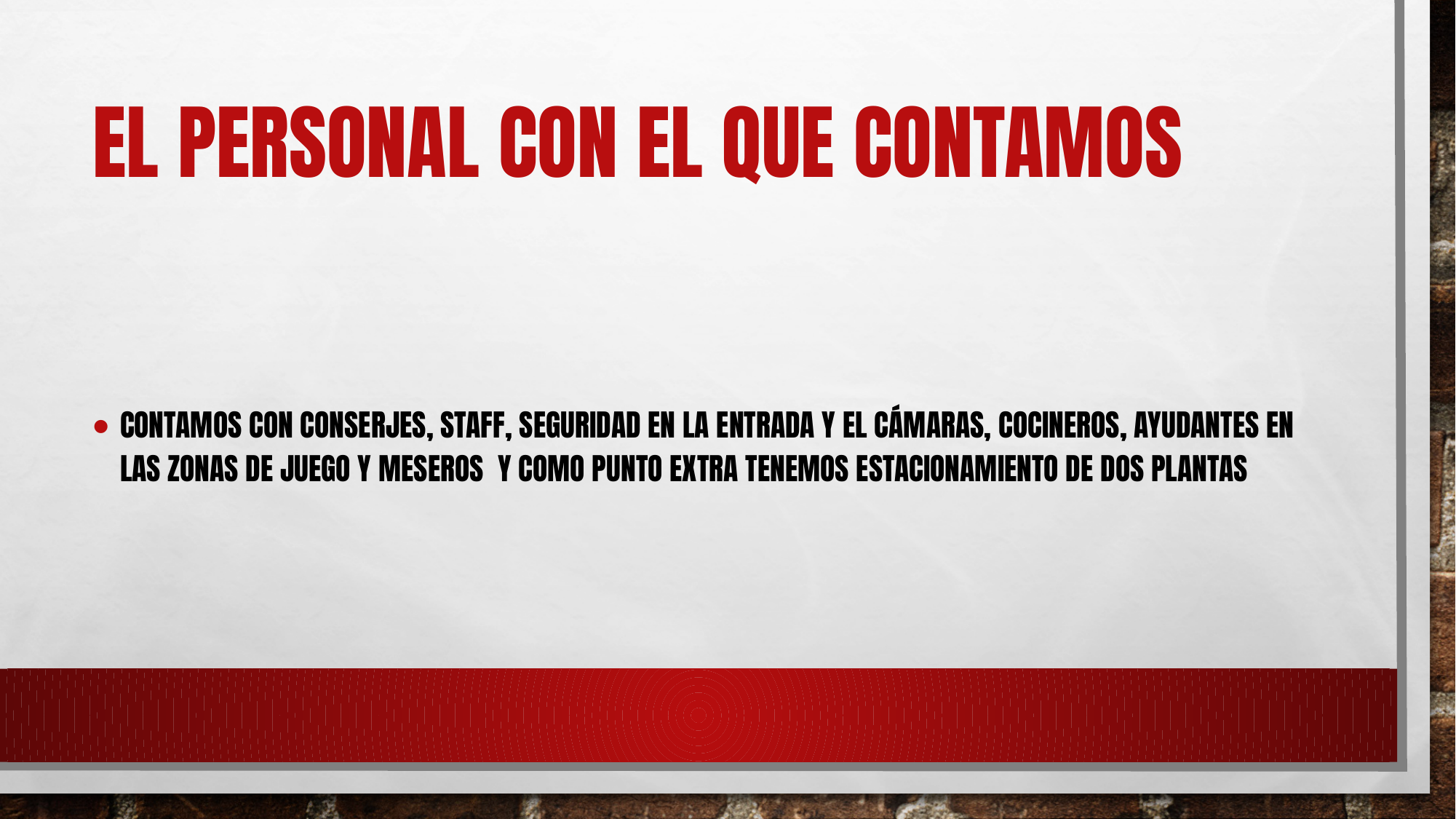

# El personal con el que contamos
Contamos con conserjes, Staff, seguridad en la entrada y el cámaras, cocineros, ayudantes en las zonas de juego y meseros  y como punto extra tenemos estacionamiento de dos plantas